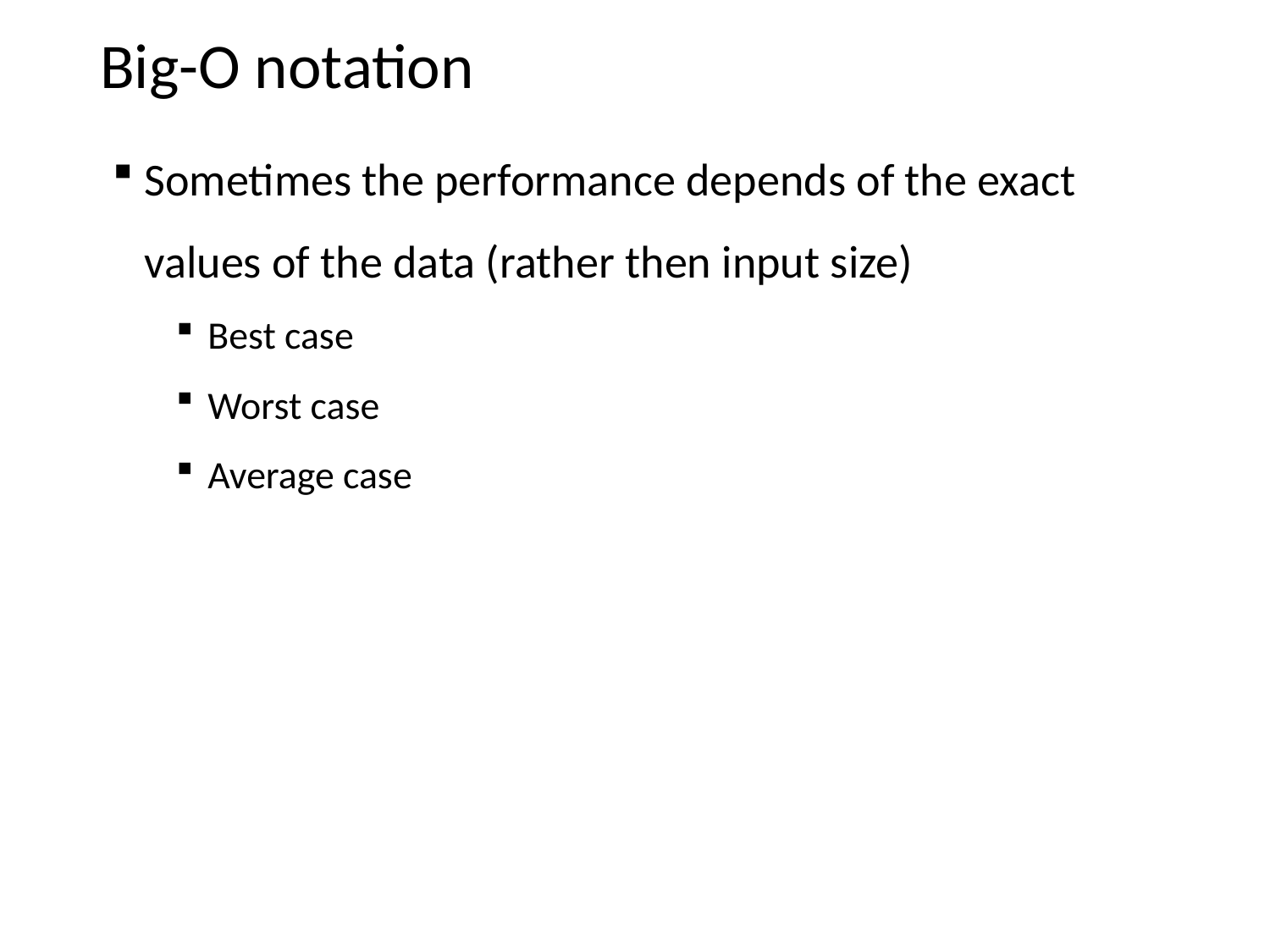

# Big-O notation
Sometimes the performance depends of the exact values of the data (rather then input size)
Best case
Worst case
Average case